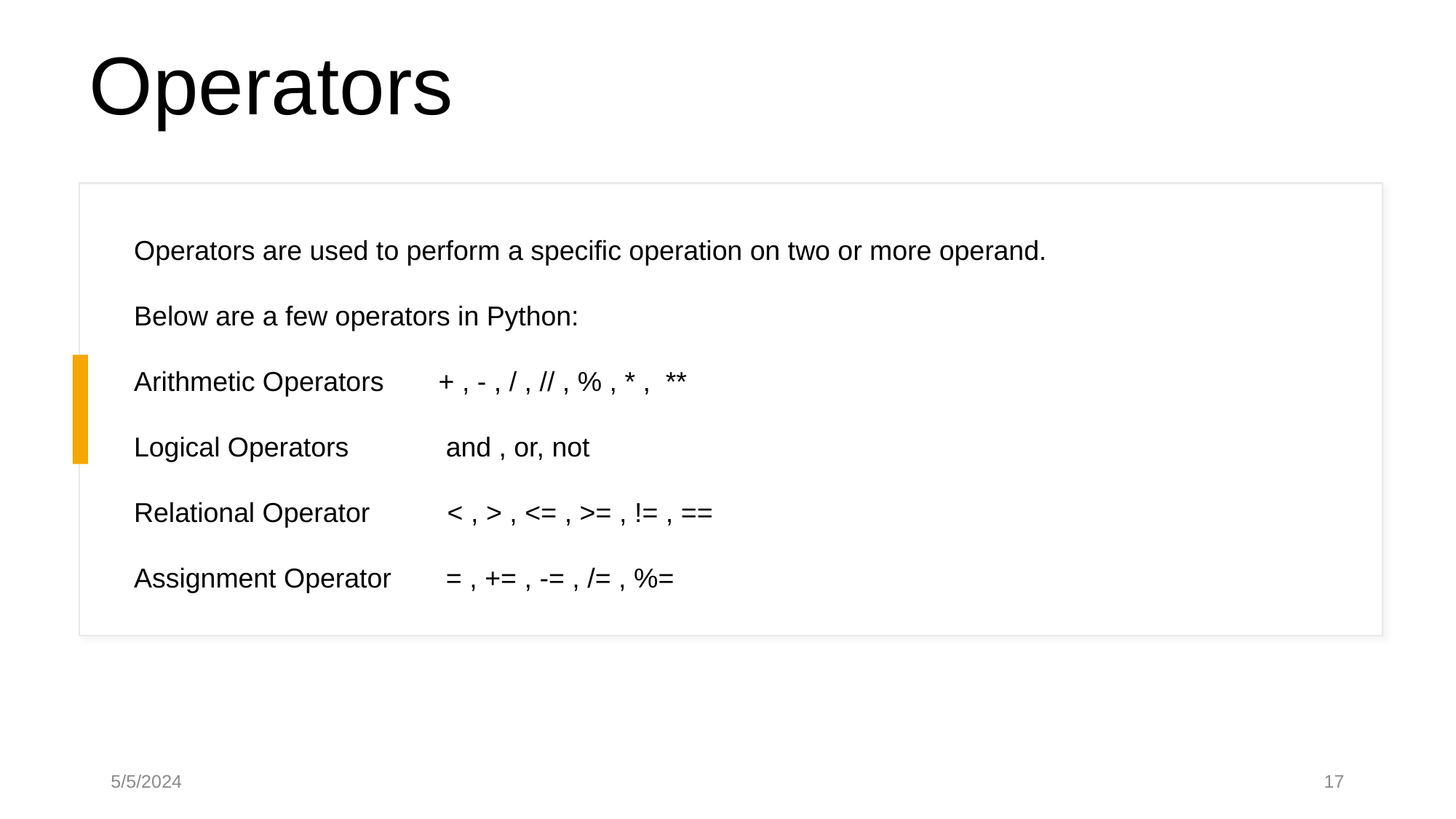

# Operators
Operators are used to perform a specific operation on two or more operand.

Below are a few operators in Python:

Arithmetic Operators  + , - , / , // , % , * ,  **

Logical Operators     and , or, not

Relational Operator     < , > , <= , >= , != , ==

Assignment Operator  = , += , -= , /= , %=

5/5/2024

17